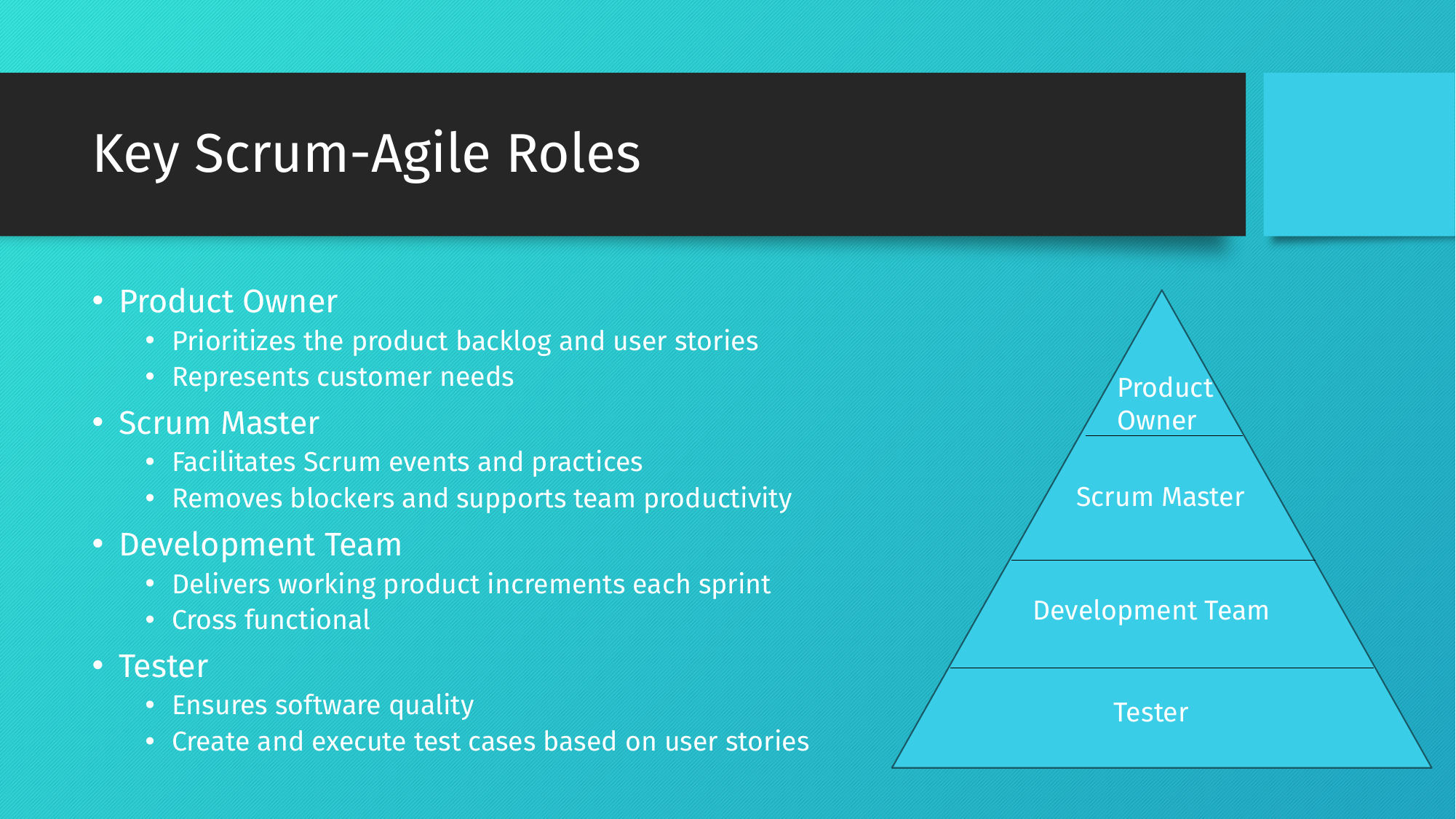

# Key Scrum-Agile Roles
Product Owner
Prioritizes the product backlog and user stories
Represents customer needs
Scrum Master
Facilitates Scrum events and practices
Removes blockers and supports team productivity
Development Team
Delivers working product increments each sprint
Cross functional
Tester
Ensures software quality
Create and execute test cases based on user stories

Product Owner
Scrum Master
Development Team
Tester